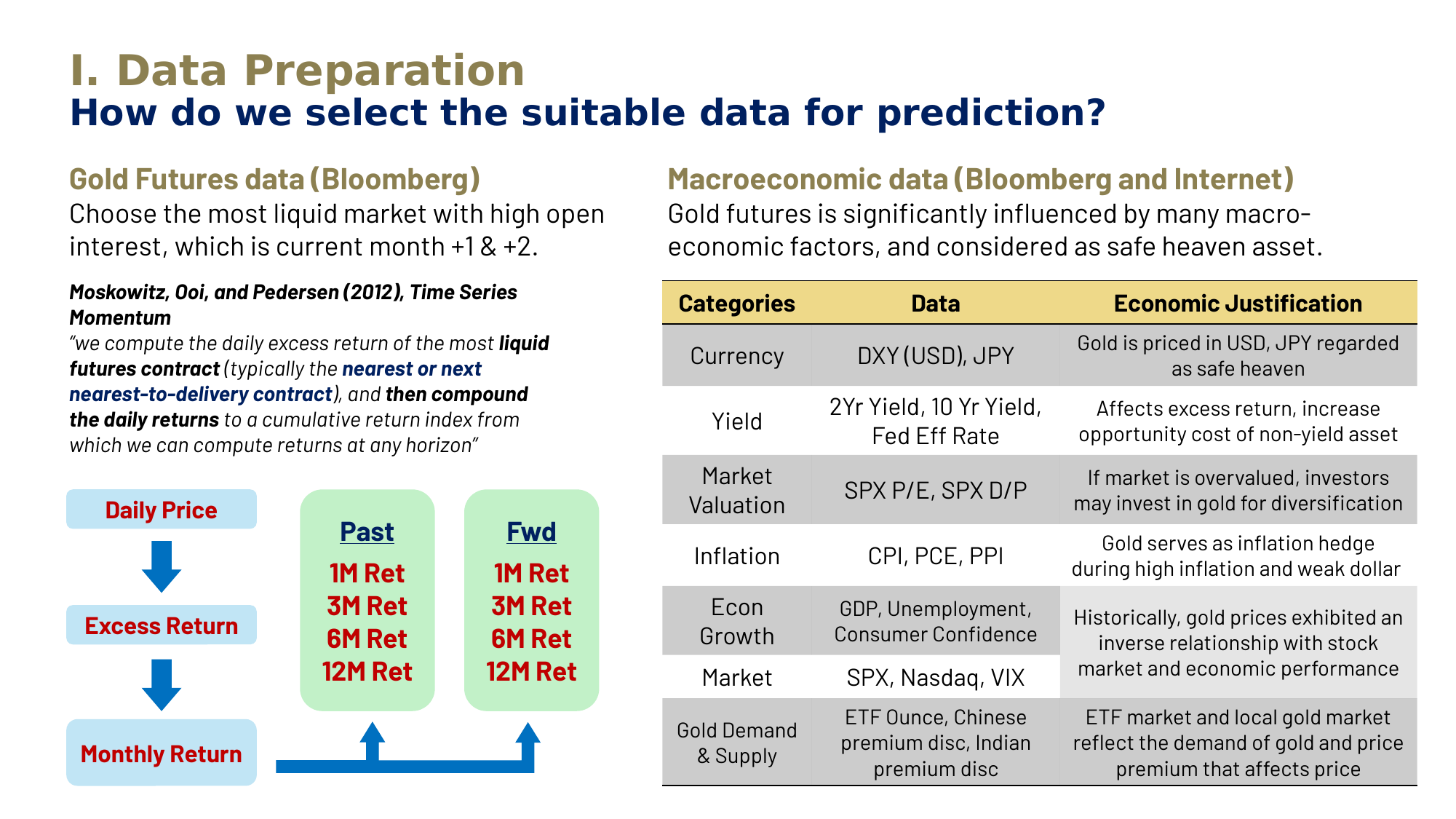

# I. Data Preparation How do we select the suitable data for prediction?
Gold Futures data (Bloomberg)
Choose the most liquid market with high open interest, which is current month +1 & +2.
Macroeconomic data (Bloomberg and Internet)
Gold futures is significantly influenced by many macro-economic factors, and considered as safe heaven asset.
Moskowitz, Ooi, and Pedersen (2012), Time Series Momentum
“we compute the daily excess return of the most liquid futures contract (typically the nearest or next nearest-to-delivery contract), and then compound the daily returns to a cumulative return index from which we can compute returns at any horizon”
| Categories | Data | Economic Justification |
| --- | --- | --- |
| Currency | DXY (USD), JPY | Gold is priced in USD, JPY regarded as safe heaven |
| Yield | 2Yr Yield, 10 Yr Yield, Fed Eff Rate | Affects excess return, increase opportunity cost of non-yield asset |
| Market Valuation | SPX P/E, SPX D/P | If market is overvalued, investors may invest in gold for diversification |
| Inflation | CPI, PCE, PPI | Gold serves as inflation hedge during high inflation and weak dollar |
| Econ Growth | GDP, Unemployment, Consumer Confidence | Historically, gold prices exhibited an inverse relationship with stock market and economic performance |
| Market | SPX, Nasdaq, VIX |  |
| Gold Demand & Supply | ETF Ounce, Chinese premium disc, Indian premium disc | ETF market and local gold market reflect the demand of gold and price premium that affects price |
Daily Price
Past
1M Ret
3M Ret
6M Ret
12M Ret
Fwd
1M Ret
3M Ret
6M Ret
12M Ret

Excess Return

Monthly Return